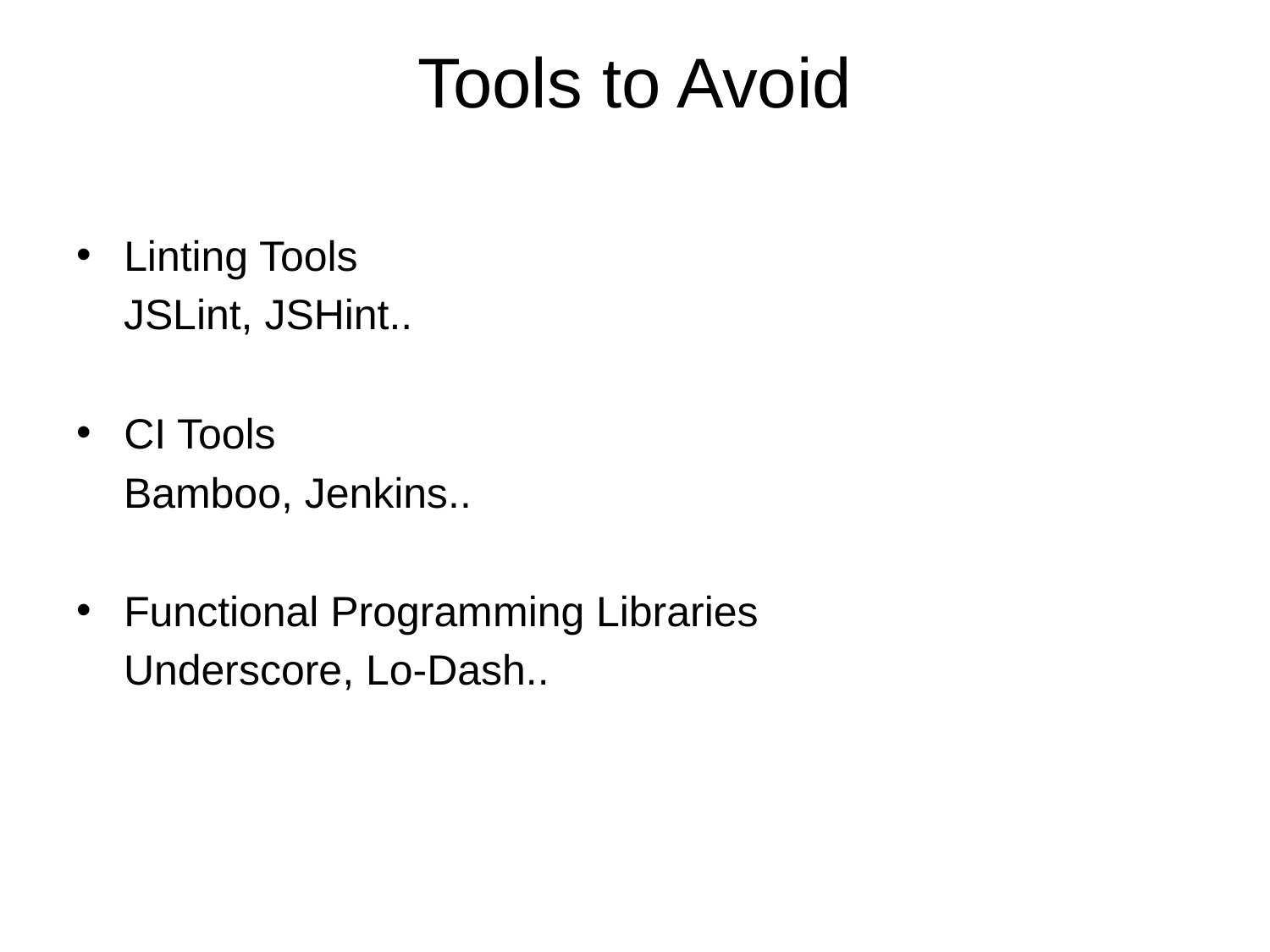

# Tools to Avoid
Linting Tools
    JSLint, JSHint..

CI Tools
    Bamboo, Jenkins..

Functional Programming Libraries
    Underscore, Lo-Dash..